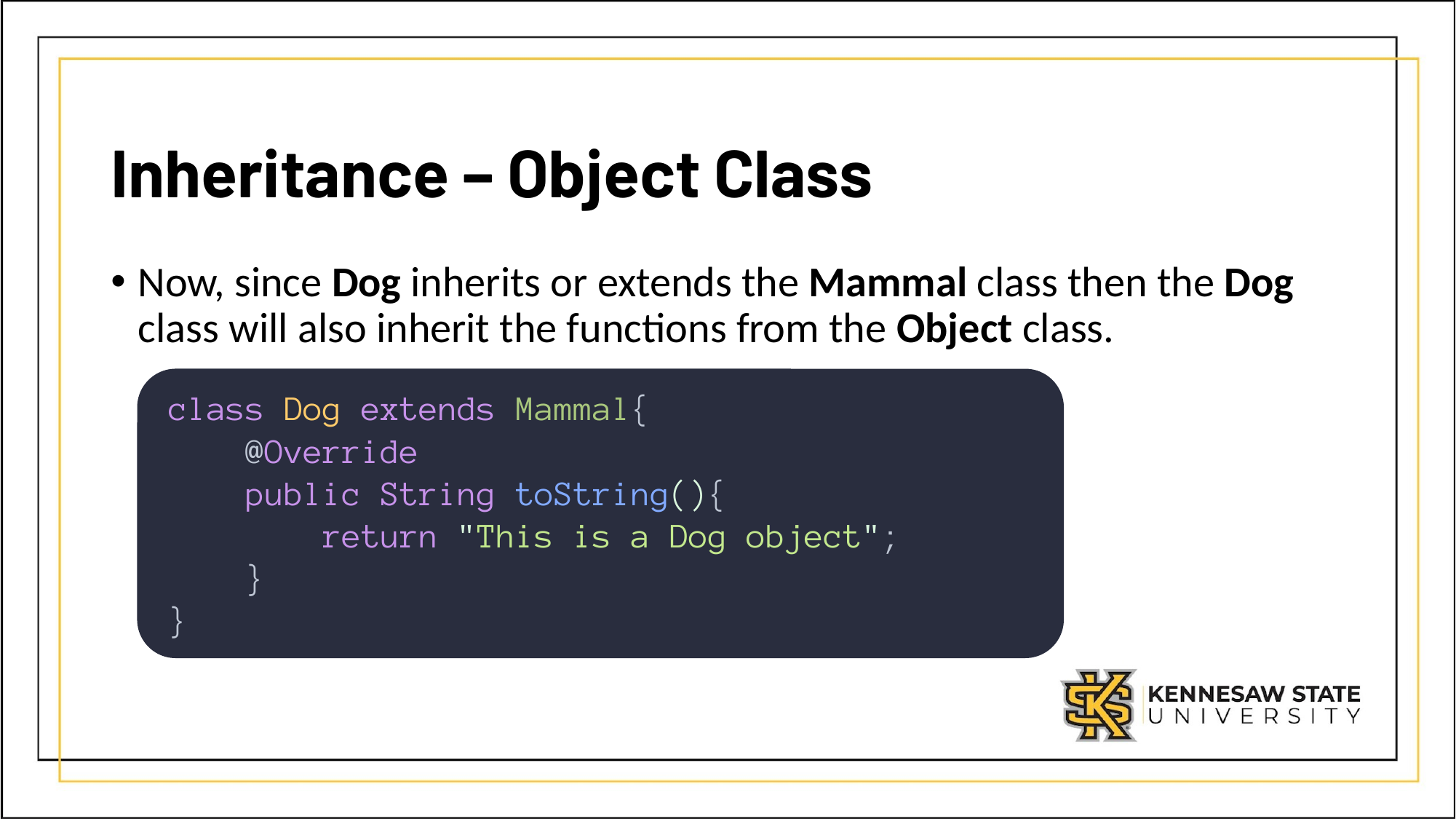

# Inheritance – Object Class
Now, since Dog inherits or extends the Mammal class then the Dog class will also inherit the functions from the Object class.
class Dog extends Mammal{
    @Override
    public String toString(){
        return "This is a Dog object";
    }
}